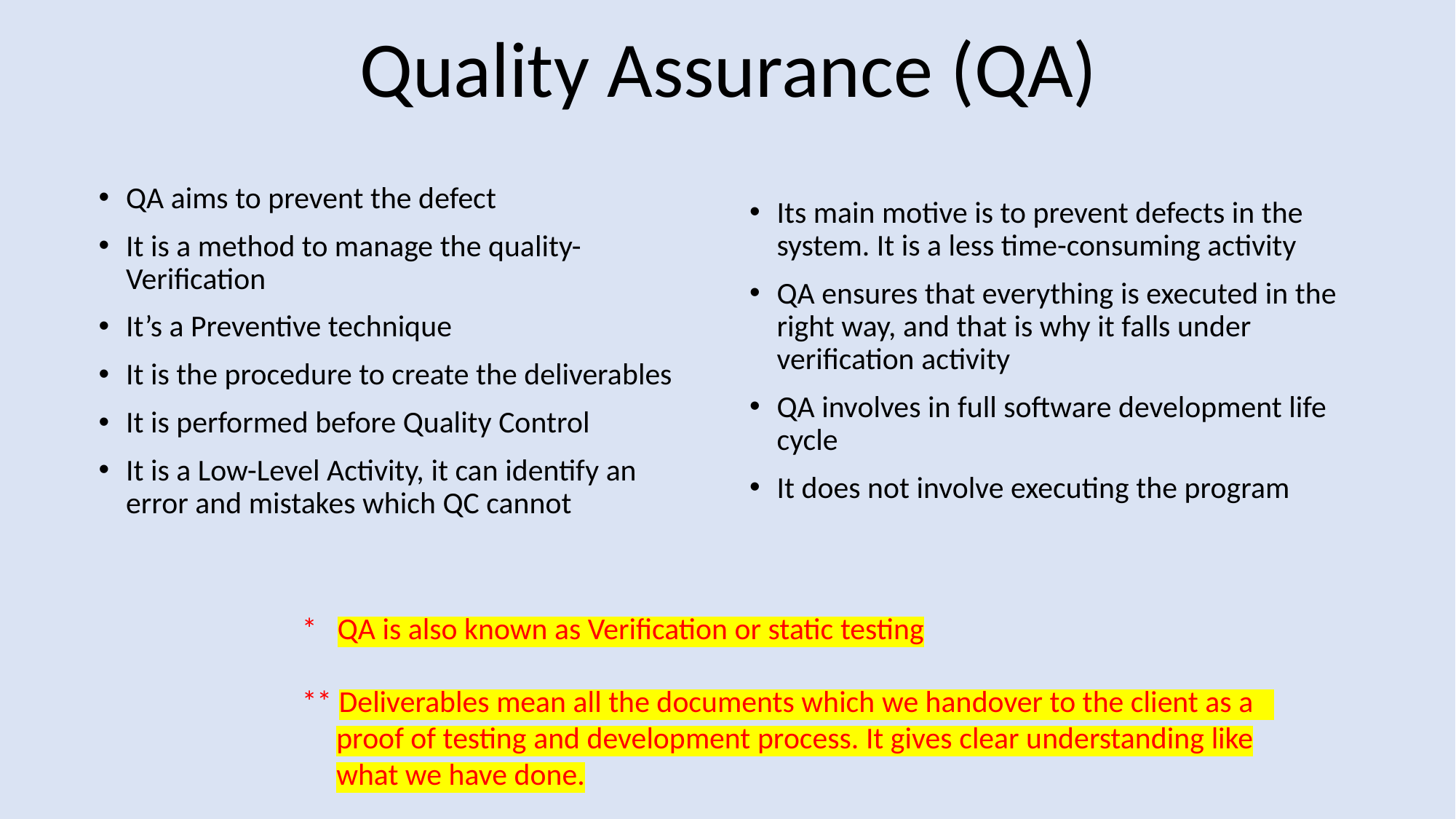

# Quality Assurance (QA)
QA aims to prevent the defect
It is a method to manage the quality- Verification
It’s a Preventive technique
It is the procedure to create the deliverables
It is performed before Quality Control
It is a Low-Level Activity, it can identify an error and mistakes which QC cannot
Its main motive is to prevent defects in the system. It is a less time-consuming activity
QA ensures that everything is executed in the right way, and that is why it falls under verification activity
QA involves in full software development life cycle
It does not involve executing the program

*   QA is also known as Verification or static testing
** Deliverables mean all the documents which we handover to the client as a   
     proof of testing and development process. It gives clear understanding like
     what we have done.